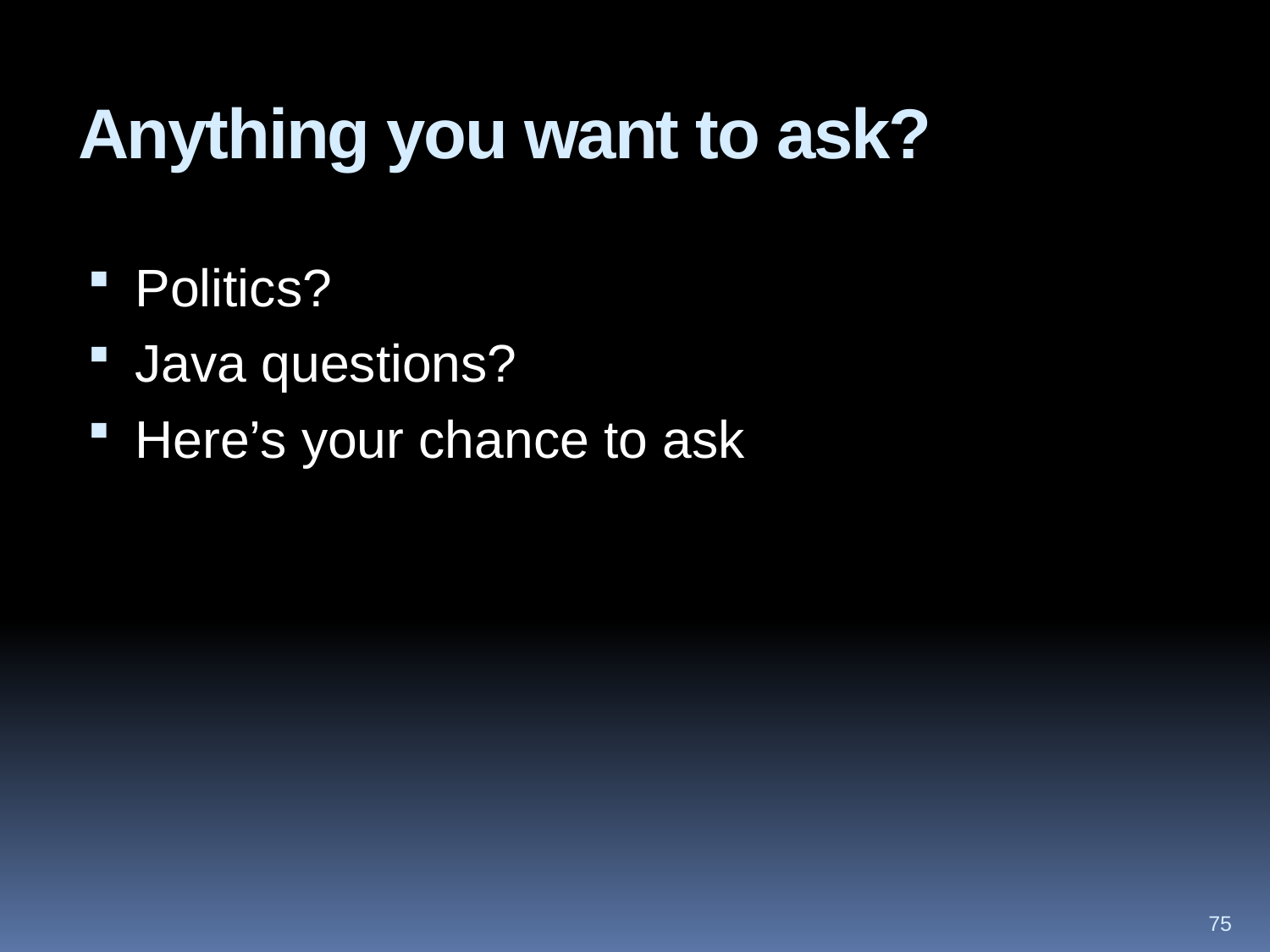

# Anything you want to ask?
Politics?
Java questions?
Here’s your chance to ask
75